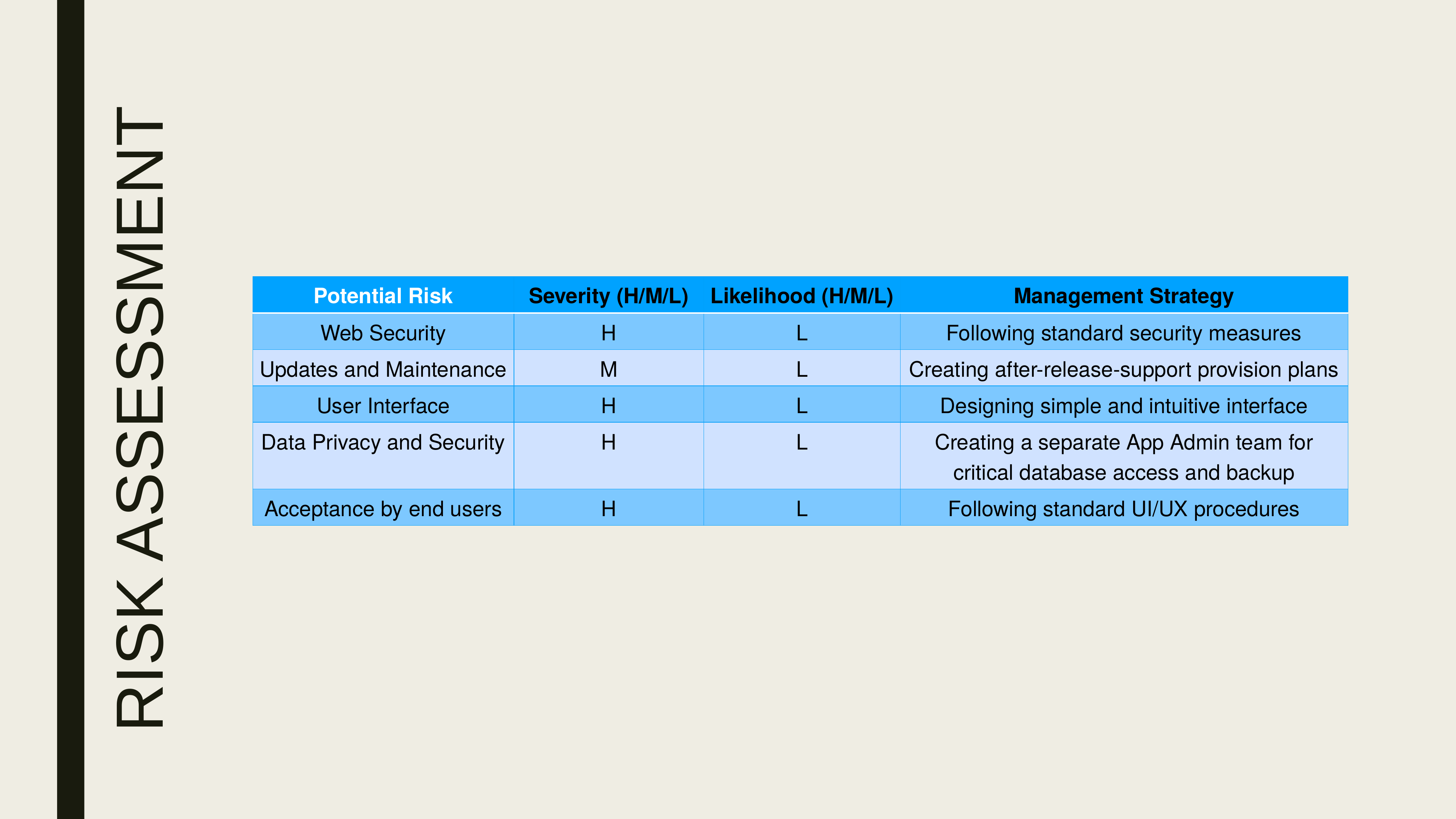

| Potential Risk | Severity (H/M/L) | Likelihood (H/M/L) | Management Strategy |
| --- | --- | --- | --- |
| Web Security | H | L | Following standard security measures |
| Updates and Maintenance | M | L | Creating after-release-support provision plans |
| User Interface | H | L | Designing simple and intuitive interface |
| Data Privacy and Security | H | L | Creating a separate App Admin team for critical database access and backup |
| Acceptance by end users | H | L | Following standard UI/UX procedures |
# RISK ASSESSMENT